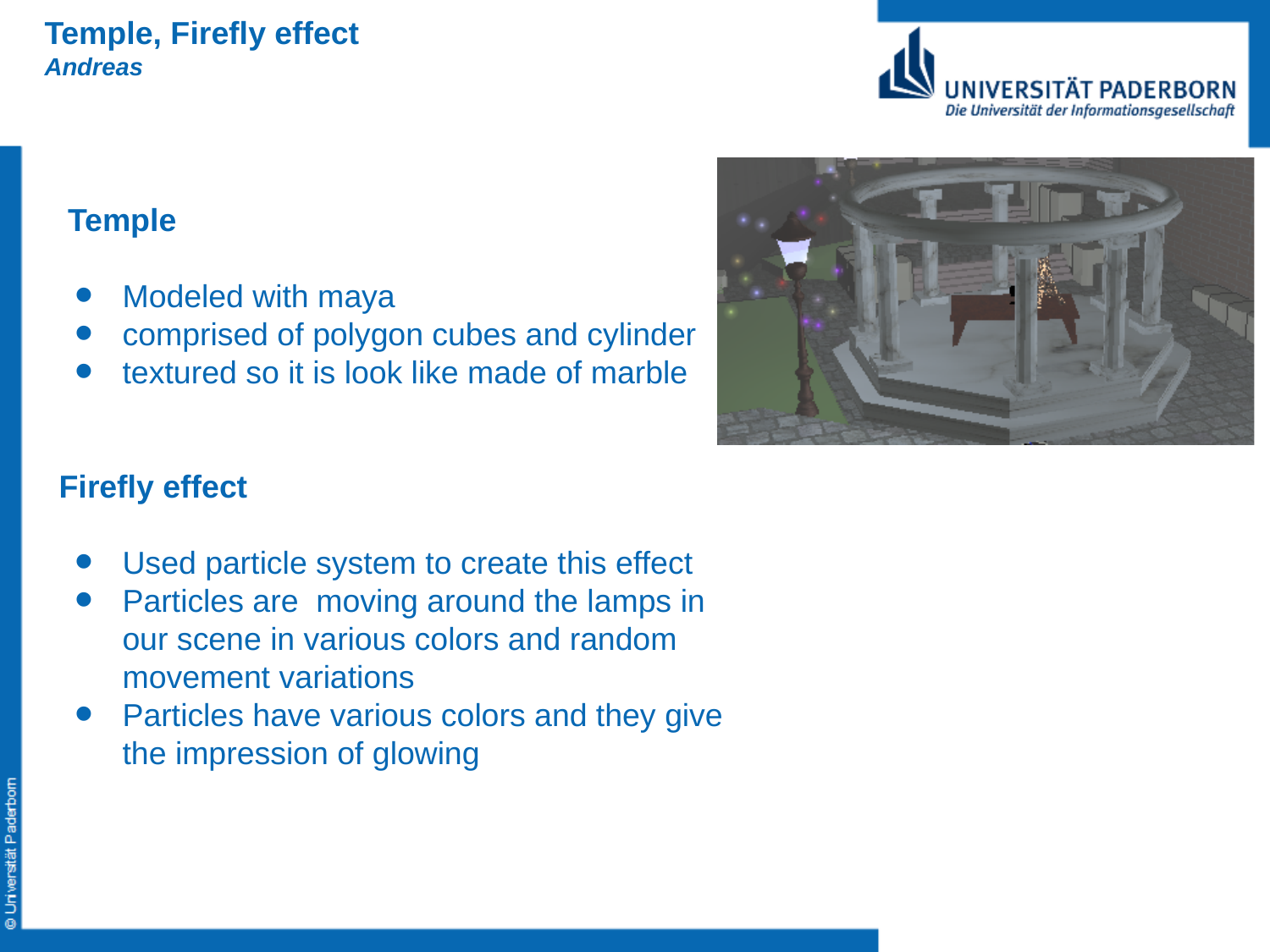

# Temple, Firefly effect
Andreas

 Temple

Modeled with maya
comprised of polygon cubes and cylinder
textured so it is look like made of marble

Firefly effect

Used particle system to create this effect
Particles are  moving around the lamps in our scene in various colors and random movement variations
Particles have various colors and they give the impression of glowing